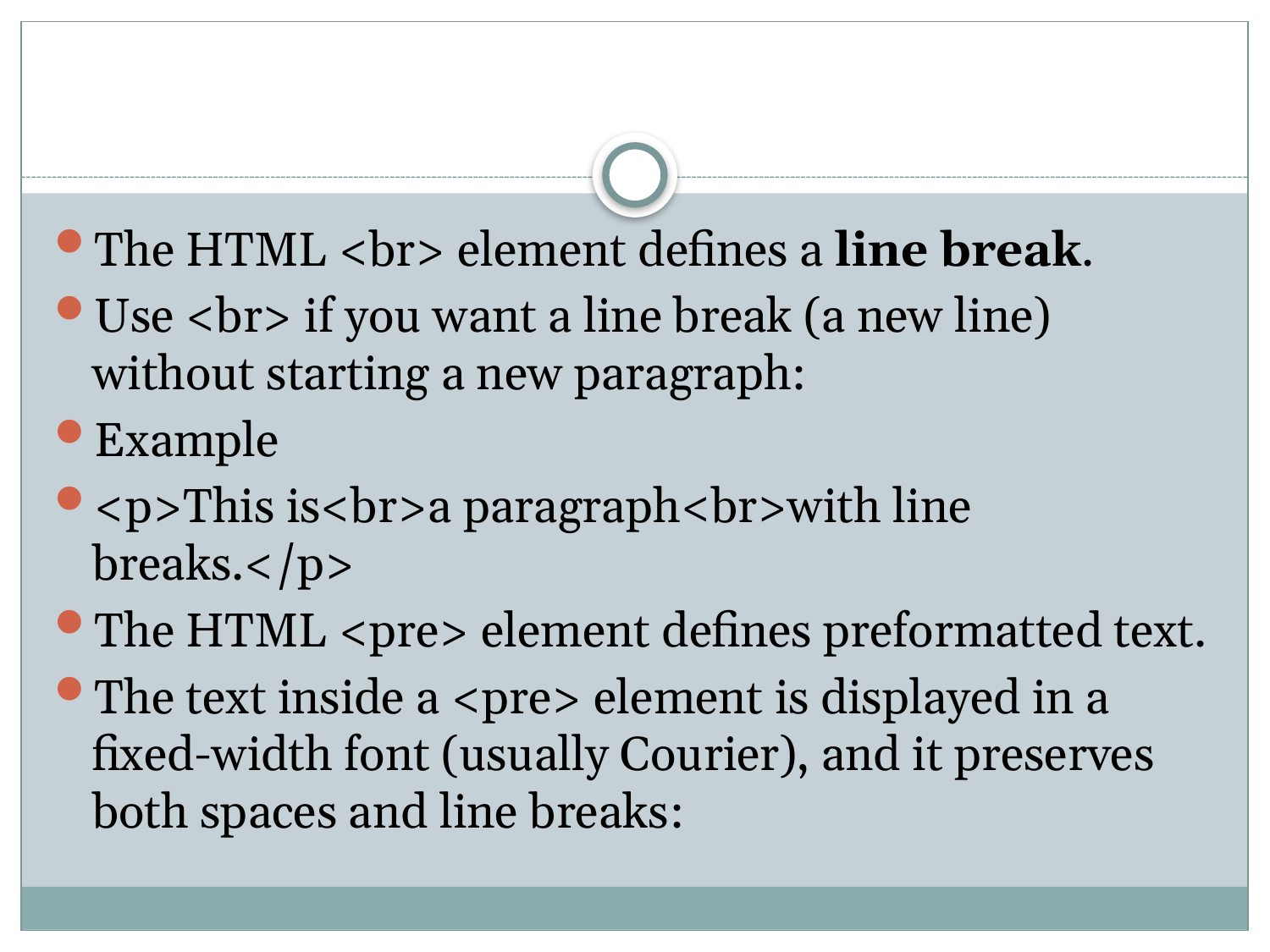

#
The HTML <br> element defines a line break.
Use <br> if you want a line break (a new line) without starting a new paragraph:
Example
<p>This is<br>a paragraph<br>with line breaks.</p>
The HTML <pre> element defines preformatted text.
The text inside a <pre> element is displayed in a fixed-width font (usually Courier), and it preserves both spaces and line breaks: